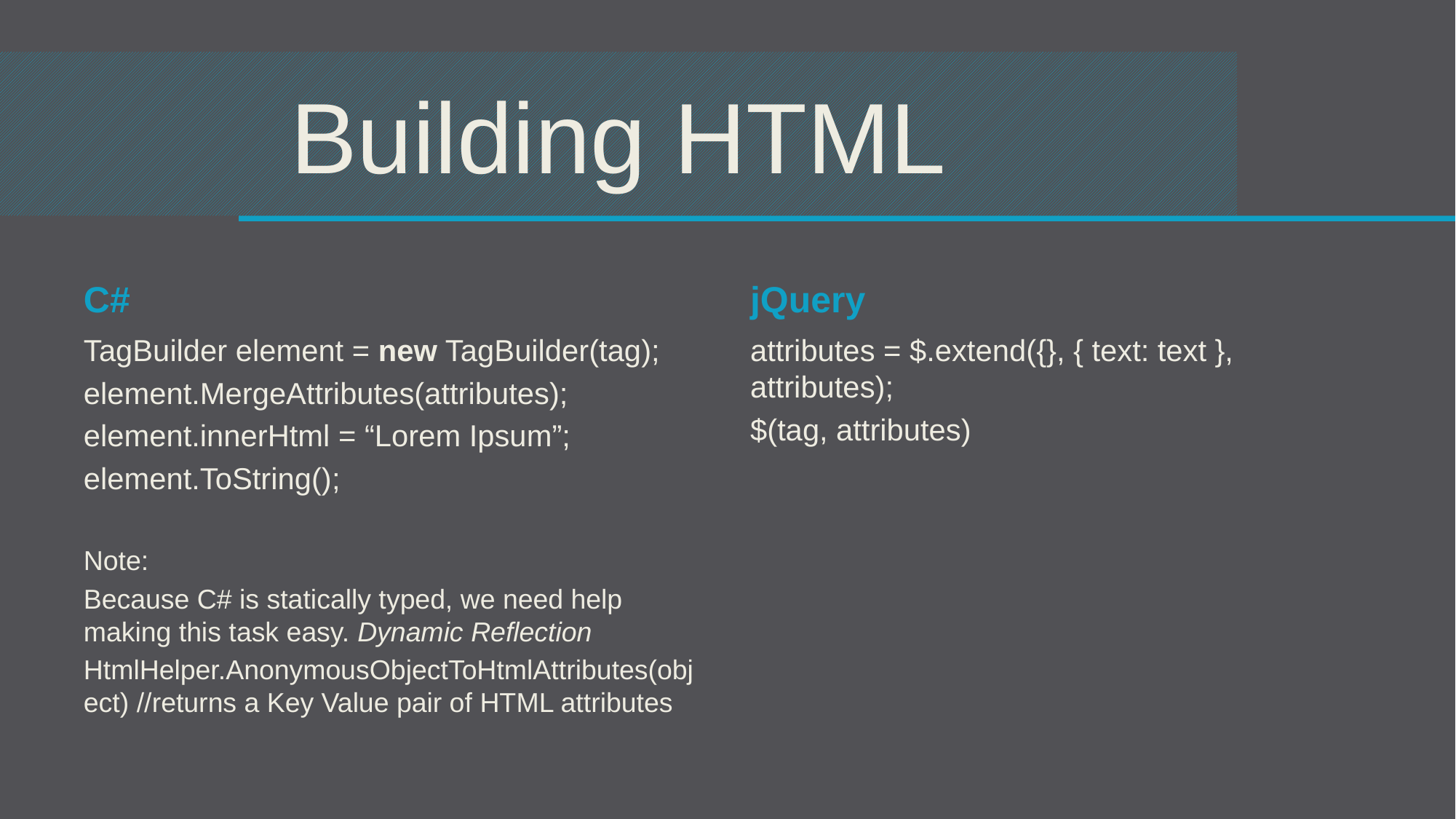

Building HTML

C#
jQuery

TagBuilder element = new TagBuilder(tag);
element.MergeAttributes(attributes);
element.innerHtml = “Lorem Ipsum”;
element.ToString();

Note:
Because C# is statically typed, we need help making this task easy. Dynamic Reflection
HtmlHelper.AnonymousObjectToHtmlAttributes(object) //returns a Key Value pair of HTML attributes

attributes = $.extend({}, { text: text }, attributes);
$(tag, attributes)